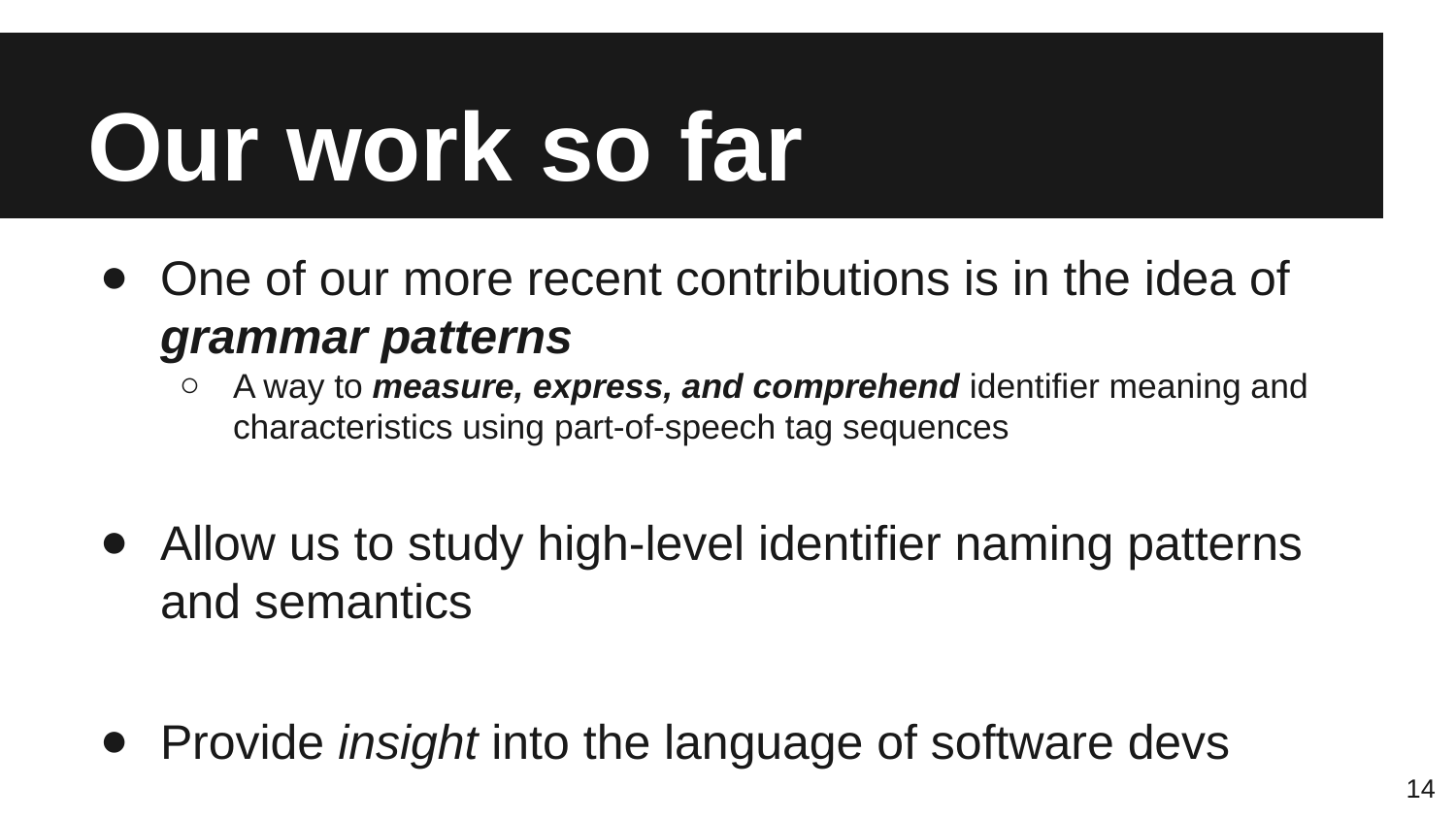

# Our work so far
One of our more recent contributions is in the idea of grammar patterns
A way to measure, express, and comprehend identifier meaning and characteristics using part-of-speech tag sequences

Allow us to study high-level identifier naming patterns and semantics

Provide insight into the language of software devs
14